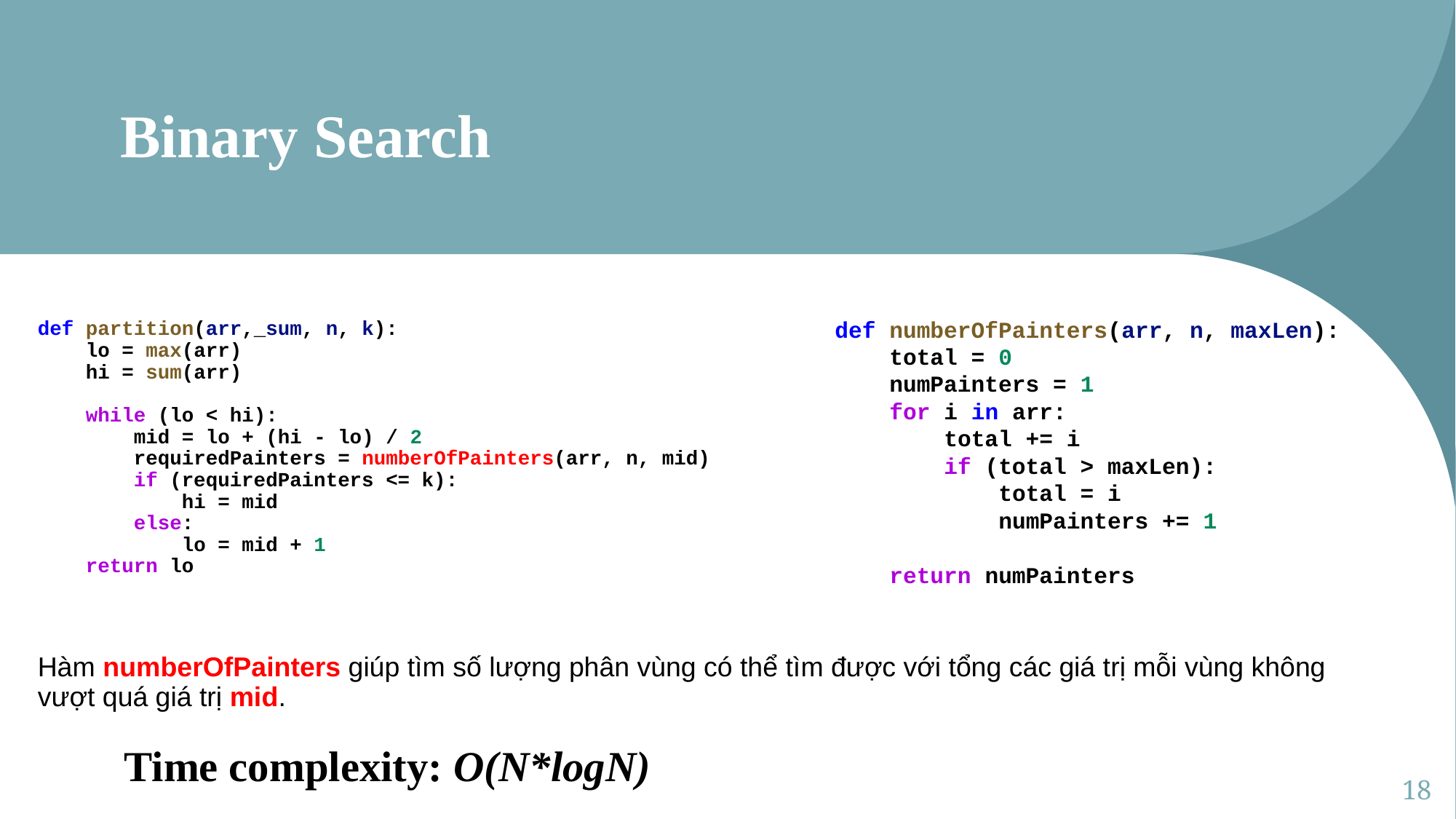

# Binary Search
def numberOfPainters(arr, n, maxLen):
    total = 0
    numPainters = 1
    for i in arr:
        total += i
        if (total > maxLen):
            total = i
            numPainters += 1

    return numPainters
def partition(arr,_sum, n, k):
    lo = max(arr)
    hi = sum(arr)

    while (lo < hi):
        mid = lo + (hi - lo) / 2
        requiredPainters = numberOfPainters(arr, n, mid)
        if (requiredPainters <= k):
            hi = mid
        else:
            lo = mid + 1
    return lo

Hàm numberOfPainters giúp tìm số lượng phân vùng có thể tìm được với tổng các giá trị mỗi vùng không vượt quá giá trị mid.
Time complexity: O(N*logN)
18